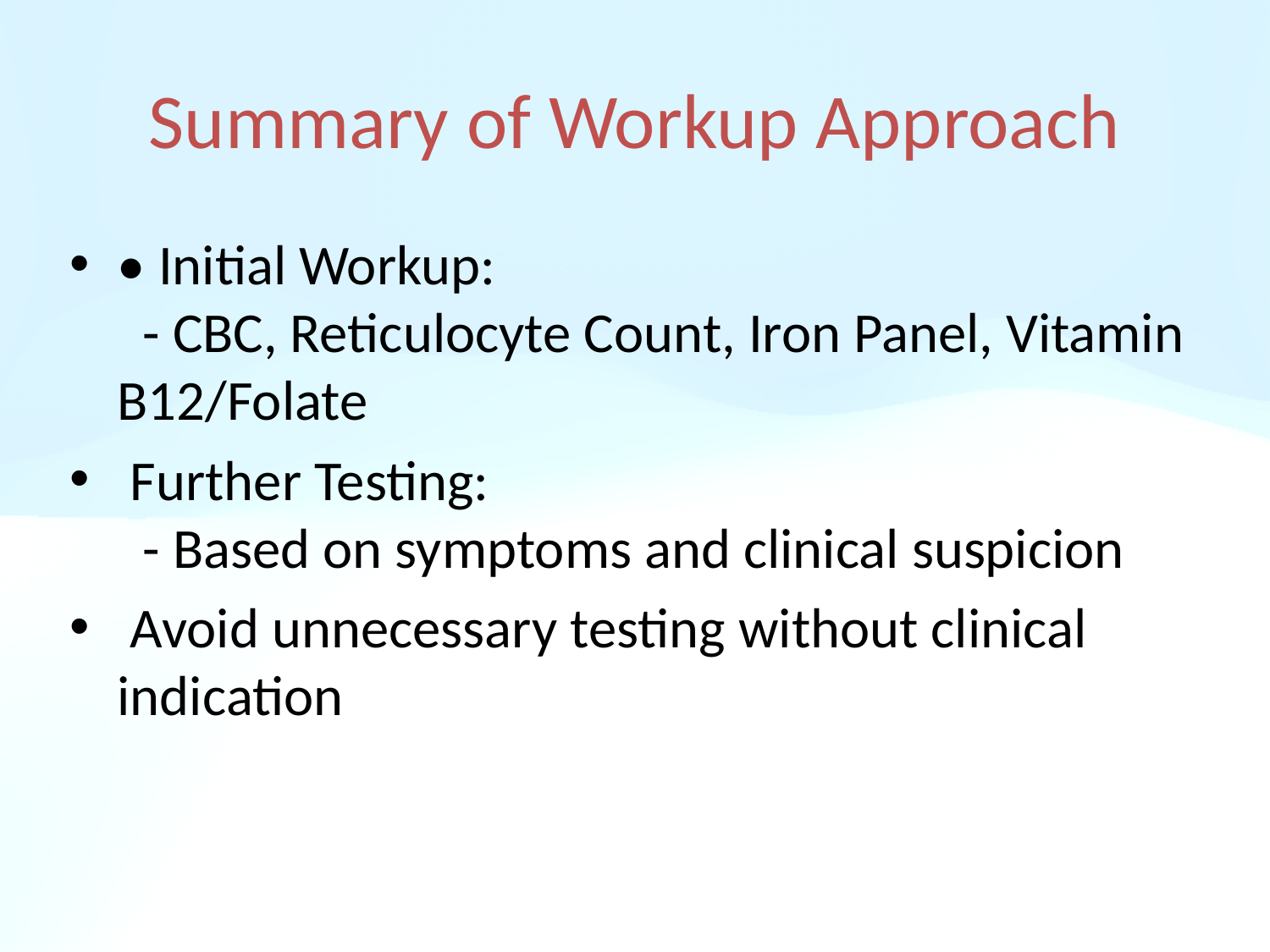

# Summary of Workup Approach
• Initial Workup:
  - CBC, Reticulocyte Count, Iron Panel, Vitamin B12/Folate
 Further Testing:
  - Based on symptoms and clinical suspicion
 Avoid unnecessary testing without clinical indication